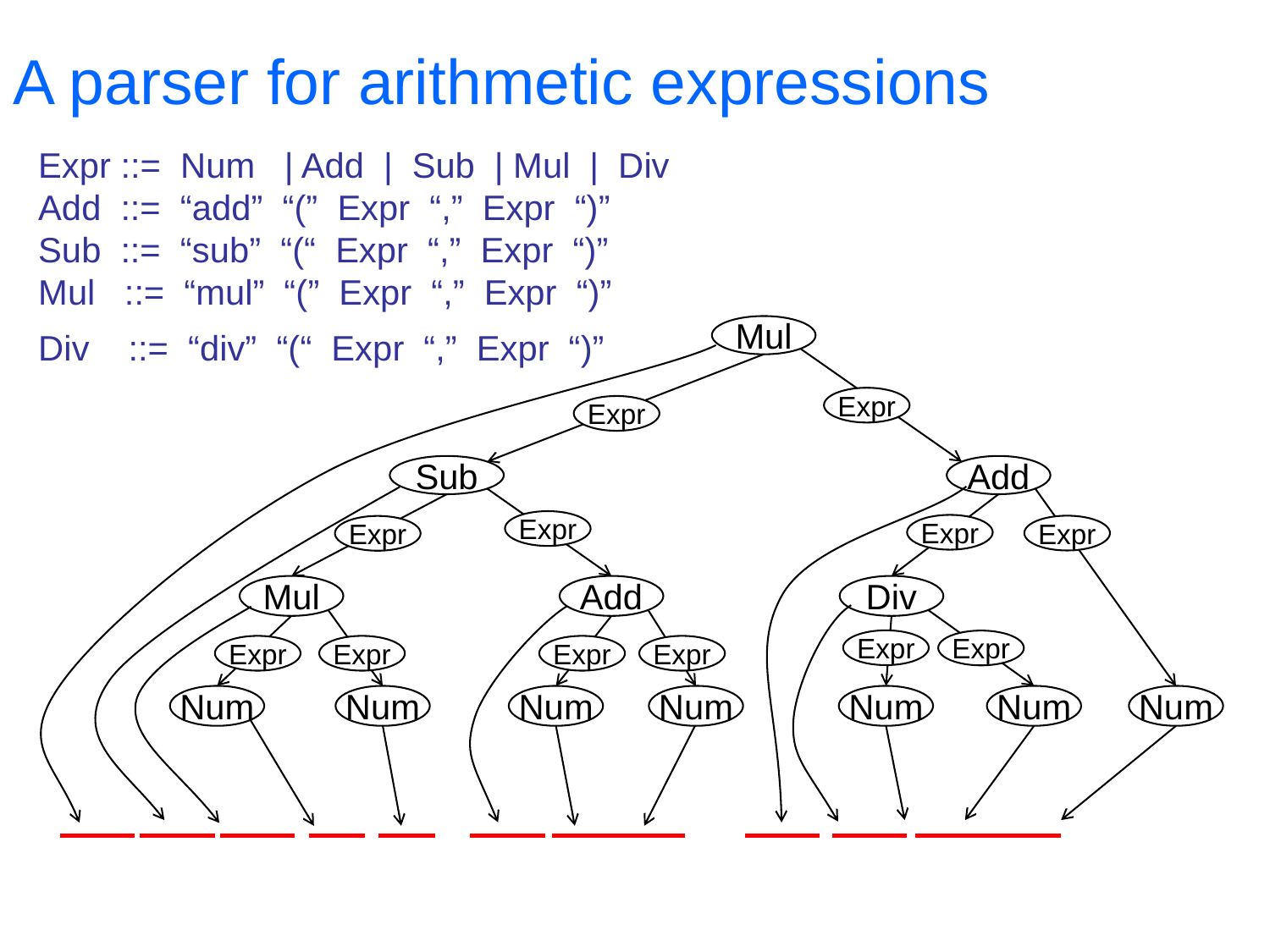

# A parser for arithmetic expressions
Expr ::=  Num   | Add  |  Sub  | Mul  |  Div
Add  ::=  “add”  “(”  Expr  “,”  Expr  “)”
Sub  ::=  “sub”  “(“  Expr  “,”  Expr  “)”
Mul   ::=  “mul”  “(”  Expr  “,”  Expr  “)”
Div    ::=  “div”  “(“  Expr  “,”  Expr  “)”

  mul(sub(mul(65, 74), add(68, 25) ),  add(div(5, 3), 15))
Mul

Expr
Expr
Sub
Add

Expr
Expr
Expr
Expr
Mul
Add
Div

Expr
Expr
Expr
Expr
Expr
Expr
Num
Num
Num
Num
Num
Num
Num